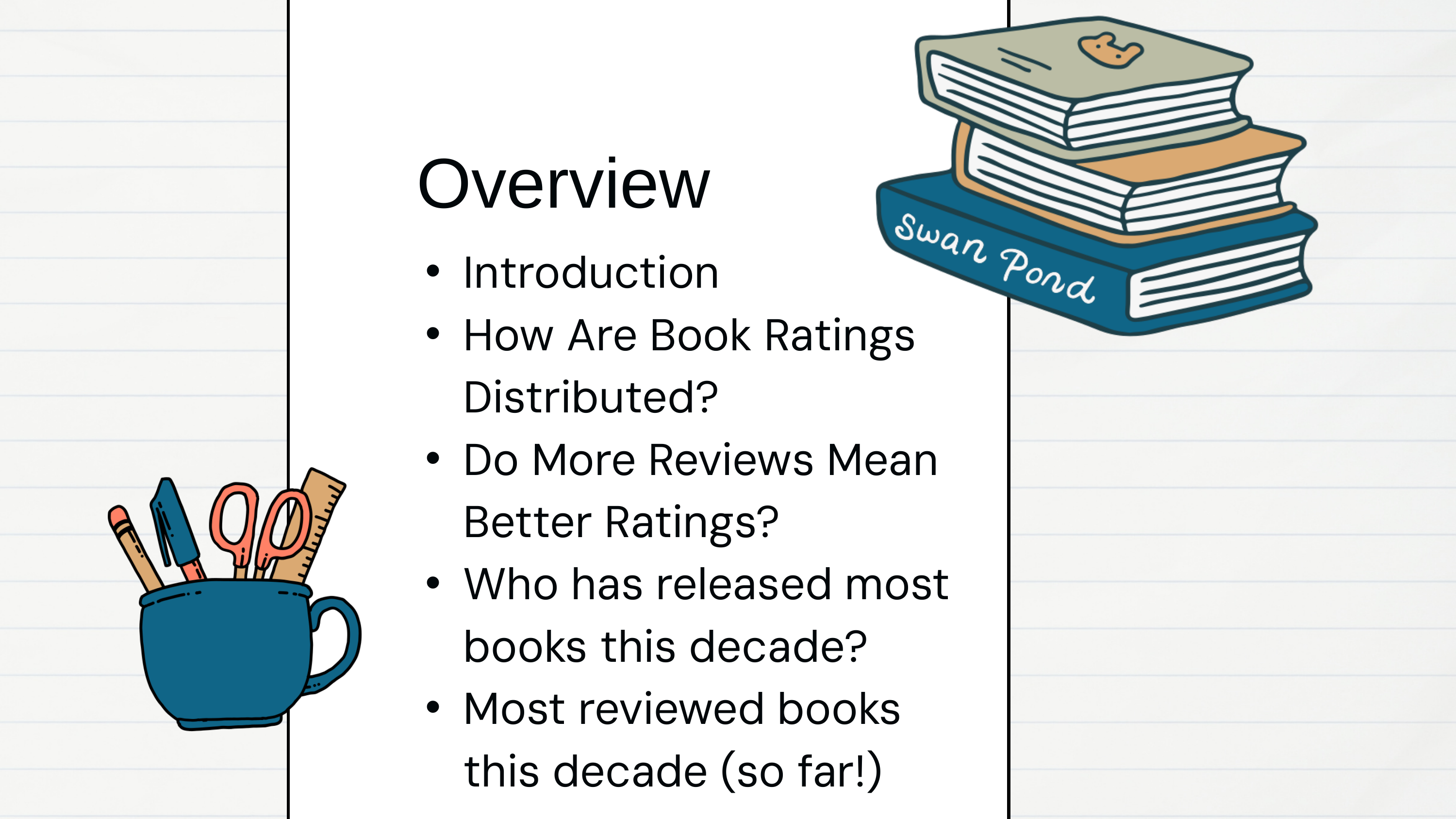

Overview
Introduction
How Are Book Ratings Distributed?
Do More Reviews Mean Better Ratings?
Who has released most books this decade?
Most reviewed books this decade (so far!)